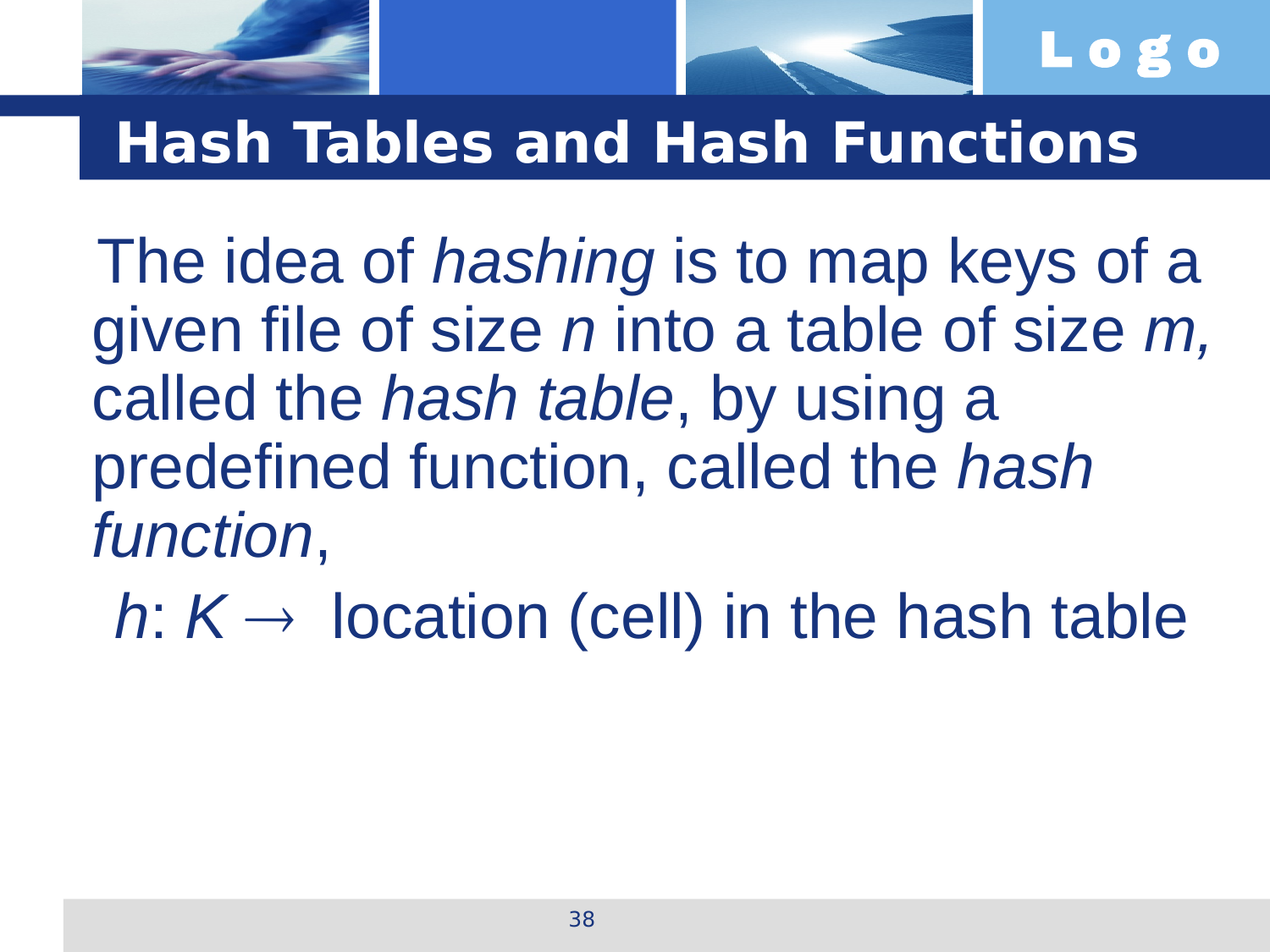

# Hash Tables and Hash Functions
   The idea of hashing is to map keys of a given file of size n into a table of size m, called the hash table, by using a predefined function, called the hash function,
    h: K →  location (cell) in the hash table
38